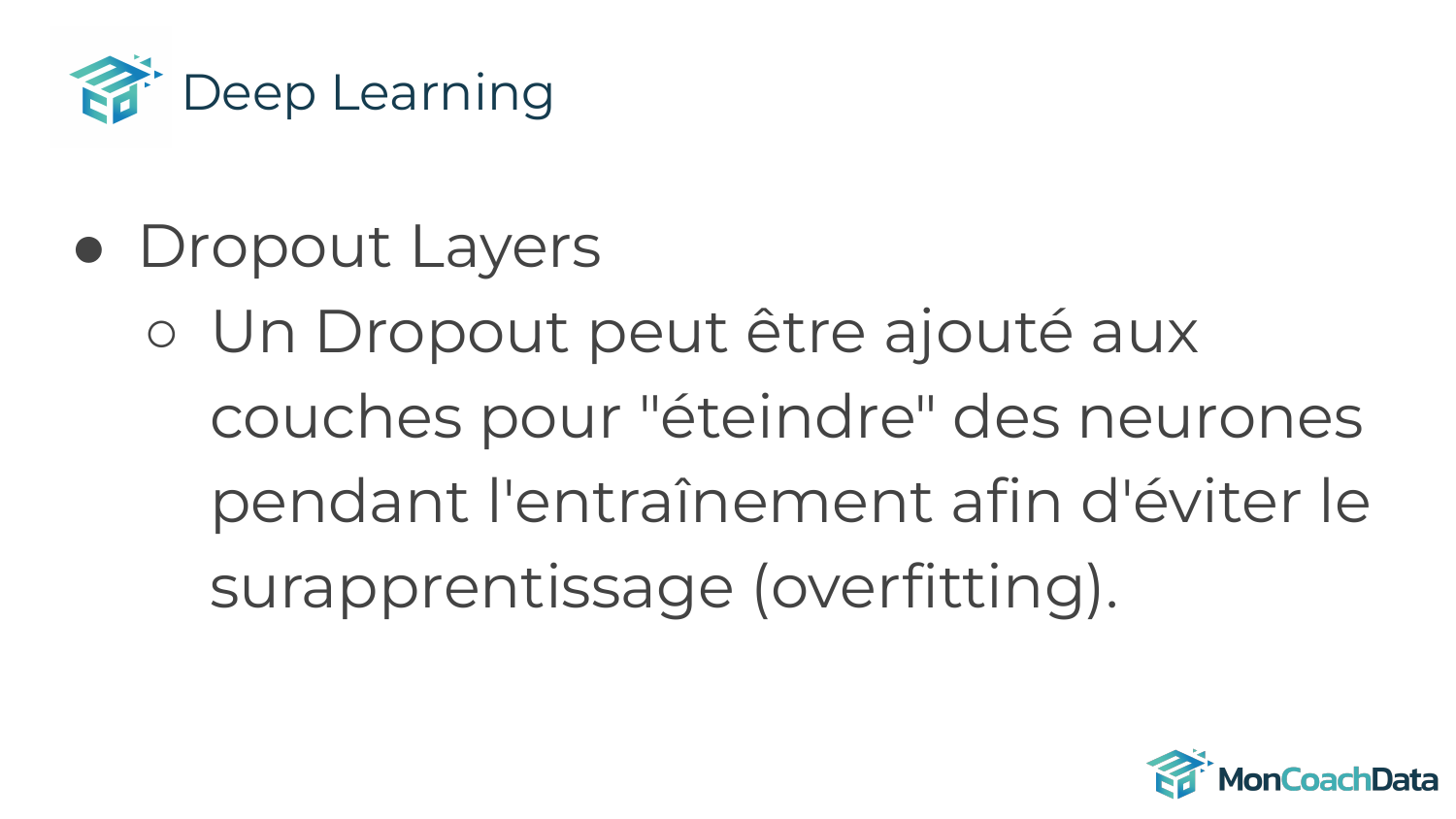

# Deep Learning
Dropout Layers
Un Dropout peut être ajouté aux couches pour "éteindre" des neurones pendant l'entraînement afin d'éviter le surapprentissage (overfitting).